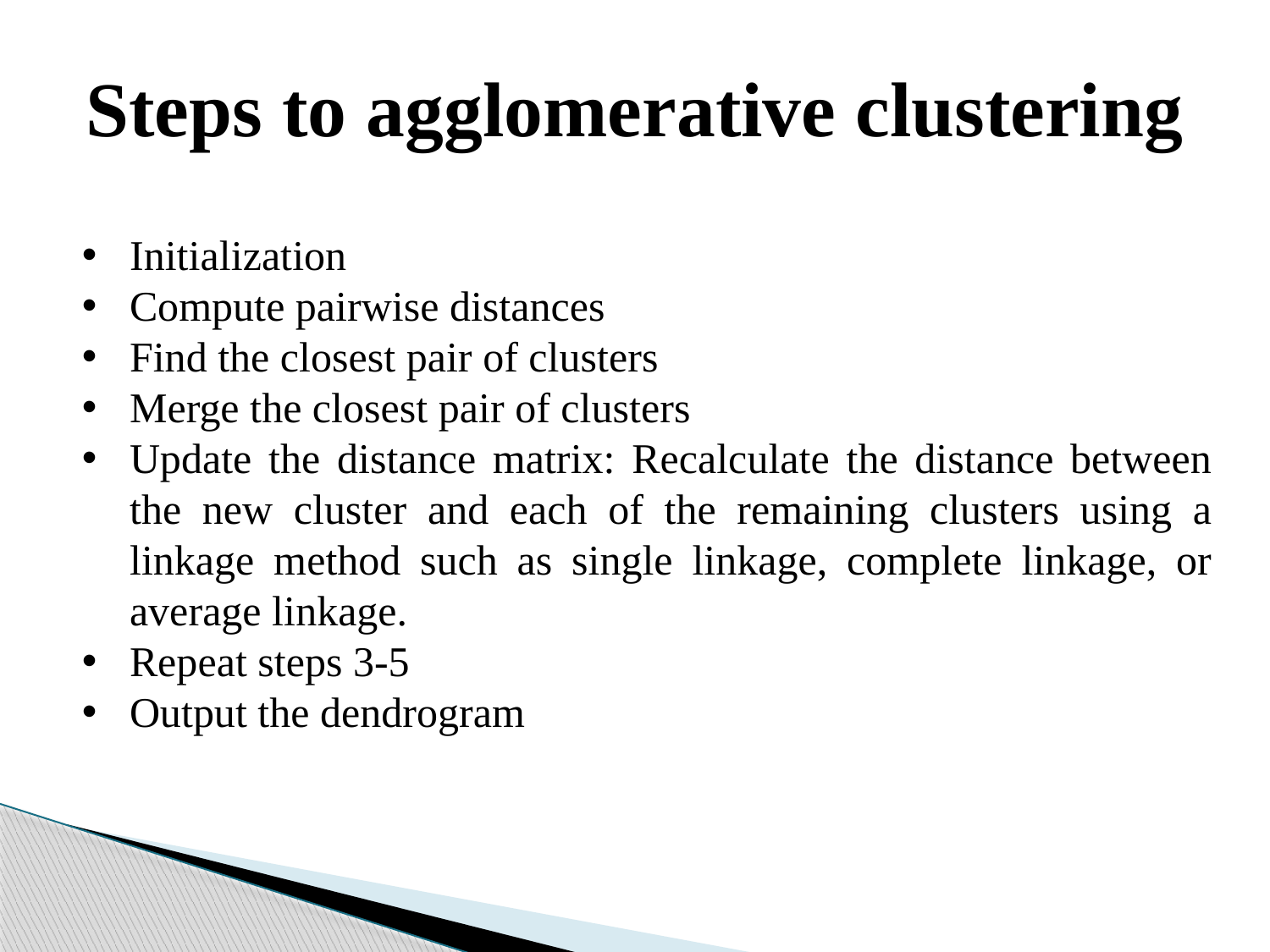

# Steps to agglomerative clustering
Initialization
Compute pairwise distances
Find the closest pair of clusters
Merge the closest pair of clusters
Update the distance matrix: Recalculate the distance between the new cluster and each of the remaining clusters using a linkage method such as single linkage, complete linkage, or average linkage.
Repeat steps 3-5
Output the dendrogram